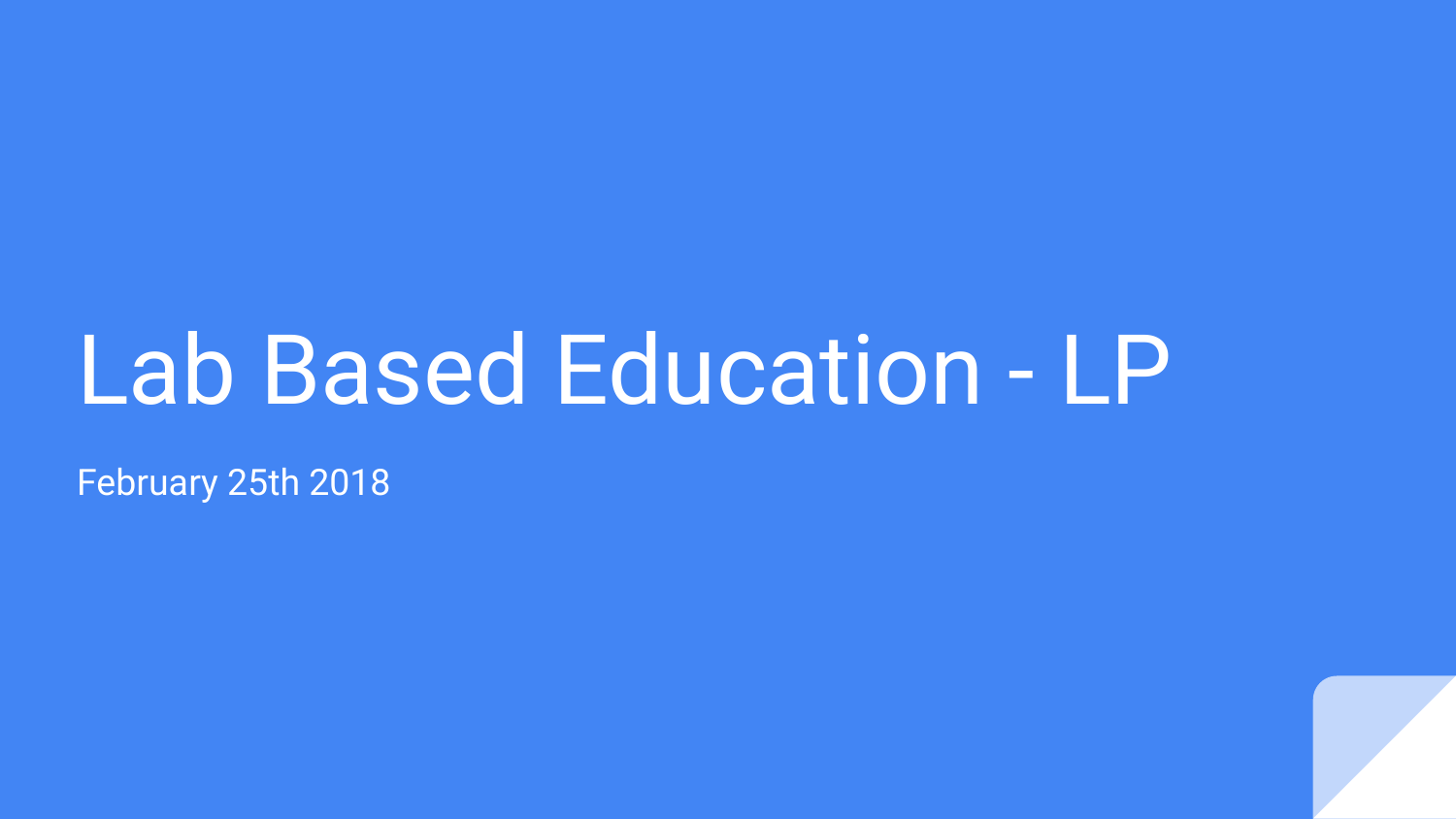

# Lab Based Education - LP
February 25th 2018